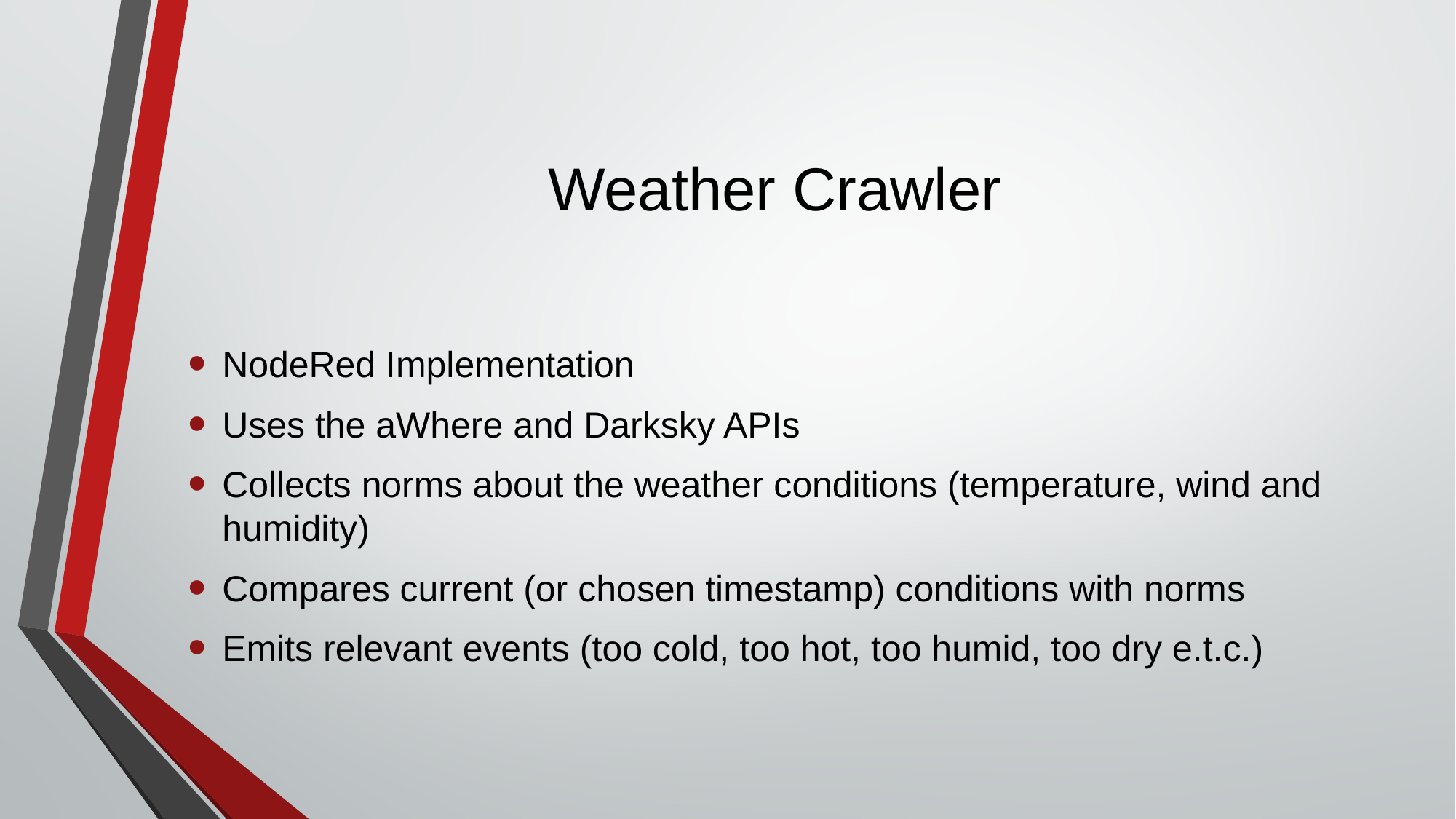

# Weather Crawler
NodeRed Implementation
Uses the aWhere and Darksky APIs
Collects norms about the weather conditions (temperature, wind and humidity)
Compares current (or chosen timestamp) conditions with norms
Emits relevant events (too cold, too hot, too humid, too dry e.t.c.)